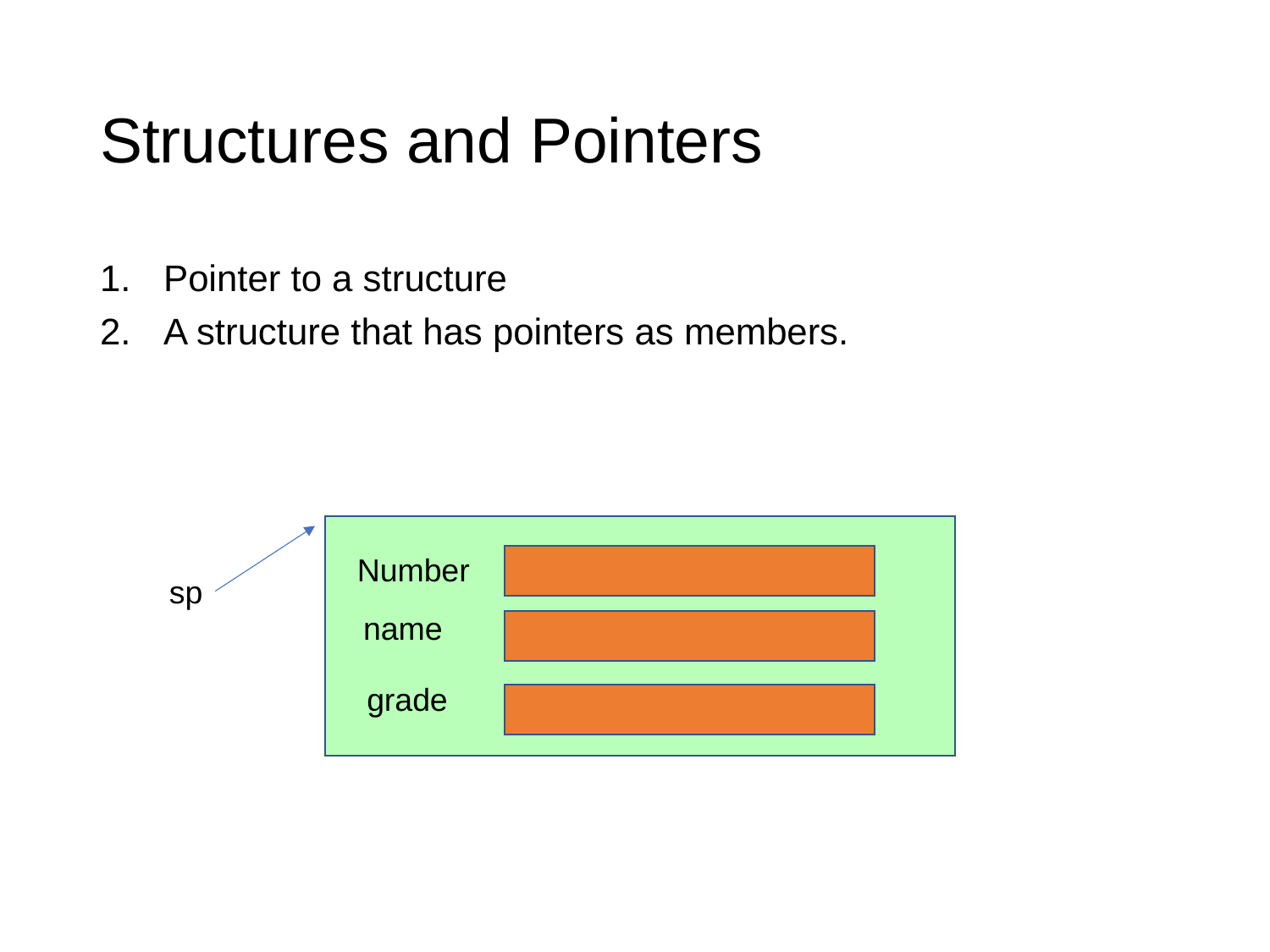

# Structures and Pointers
Pointer to a structure
A structure that has pointers as members.

Number

sp
name

grade